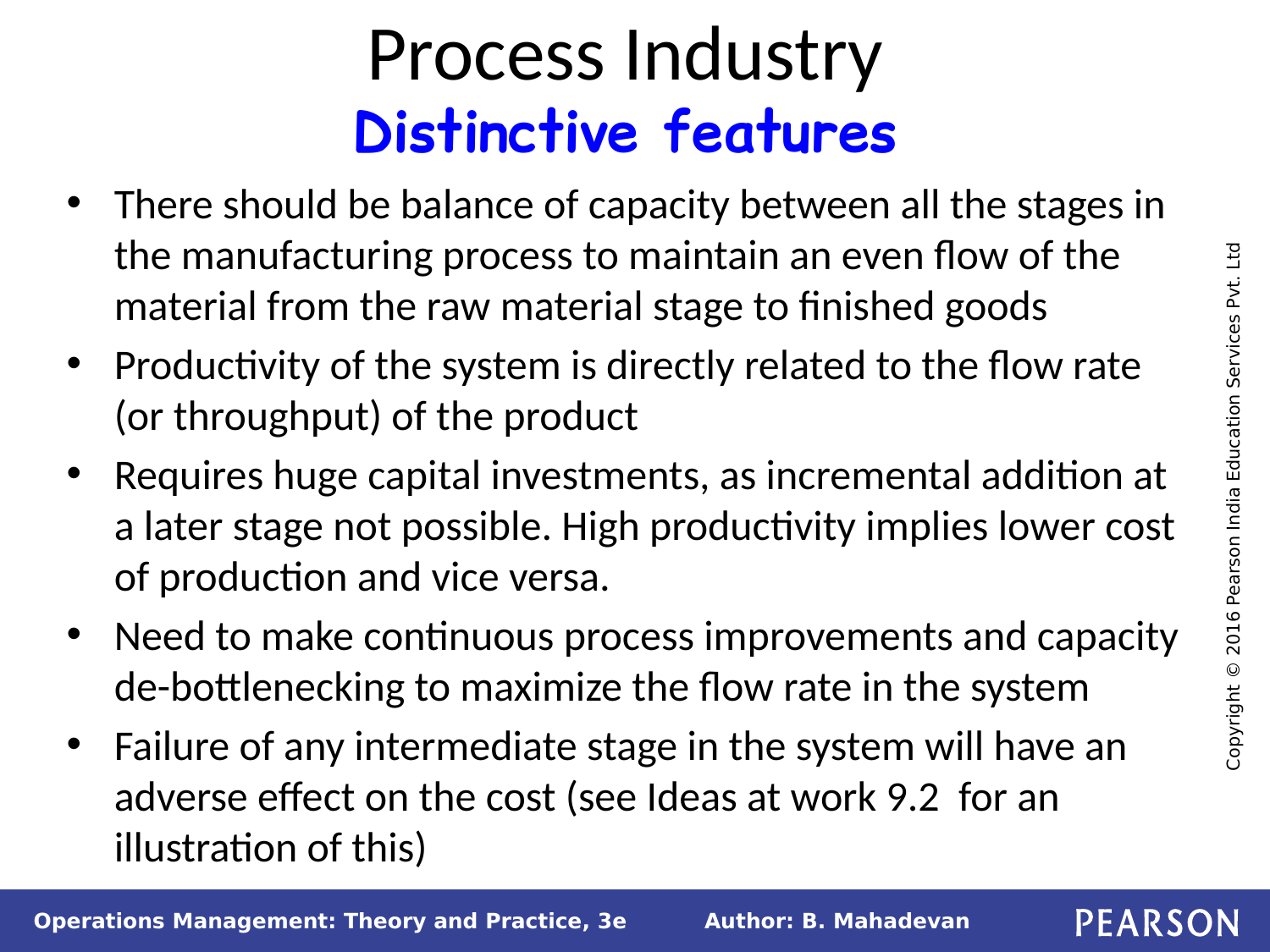

# Process Industry Distinctive features
There should be balance of capacity between all the stages in the manufacturing process to maintain an even flow of the material from the raw material stage to finished goods
Productivity of the system is directly related to the flow rate (or throughput) of the product
Requires huge capital investments, as incremental addition at a later stage not possible. High productivity implies lower cost of production and vice versa.
Need to make continuous process improvements and capacity de-bottlenecking to maximize the flow rate in the system
Failure of any intermediate stage in the system will have an adverse effect on the cost (see Ideas at work 9.2  for an illustration of this)